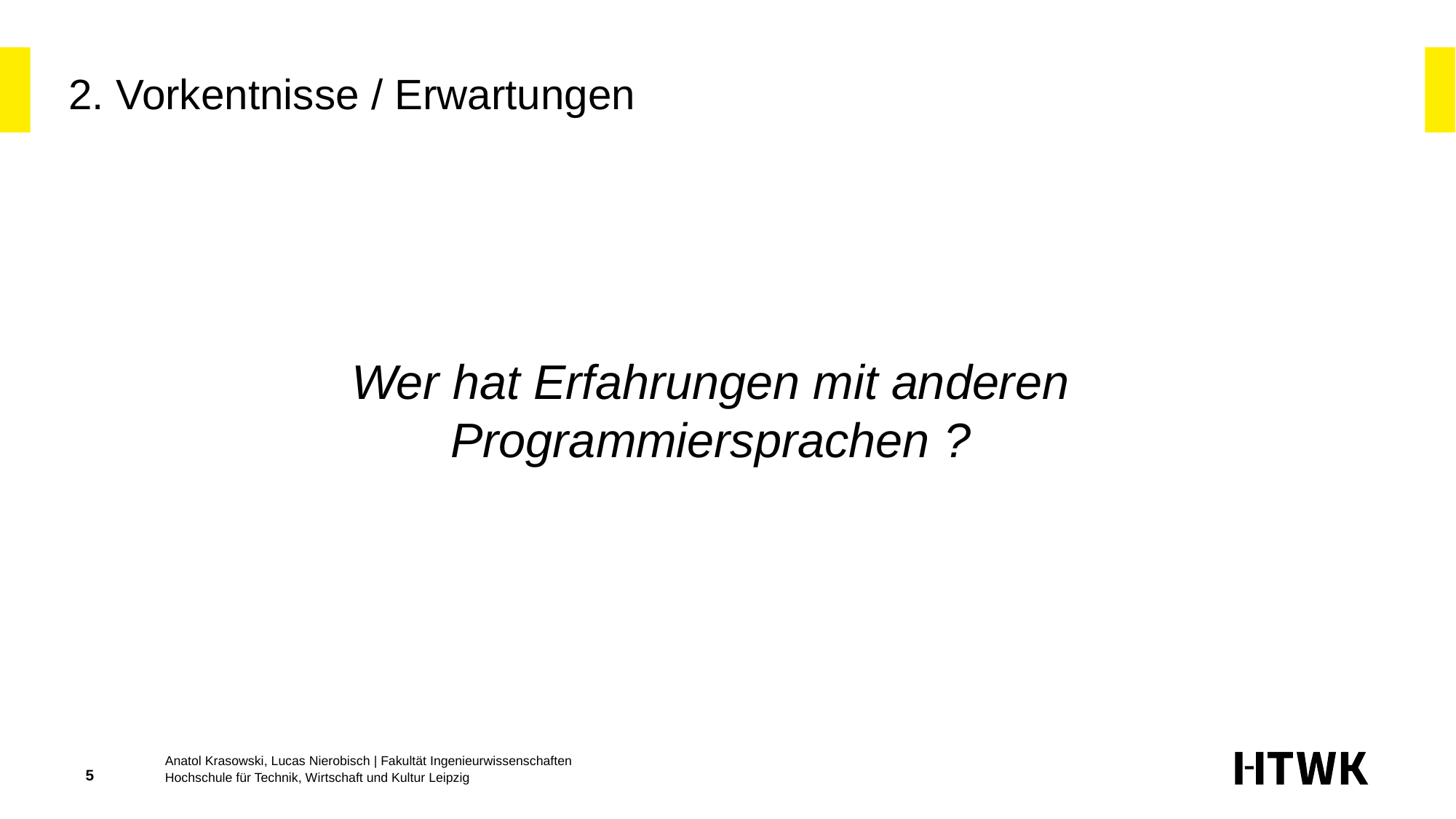

# 2. Vorkentnisse / Erwartungen
Wer hat Erfahrungen mit anderen Programmiersprachen ?
Anatol Krasowski, Lucas Nierobisch | Fakultät Ingenieurwissenschaften
5